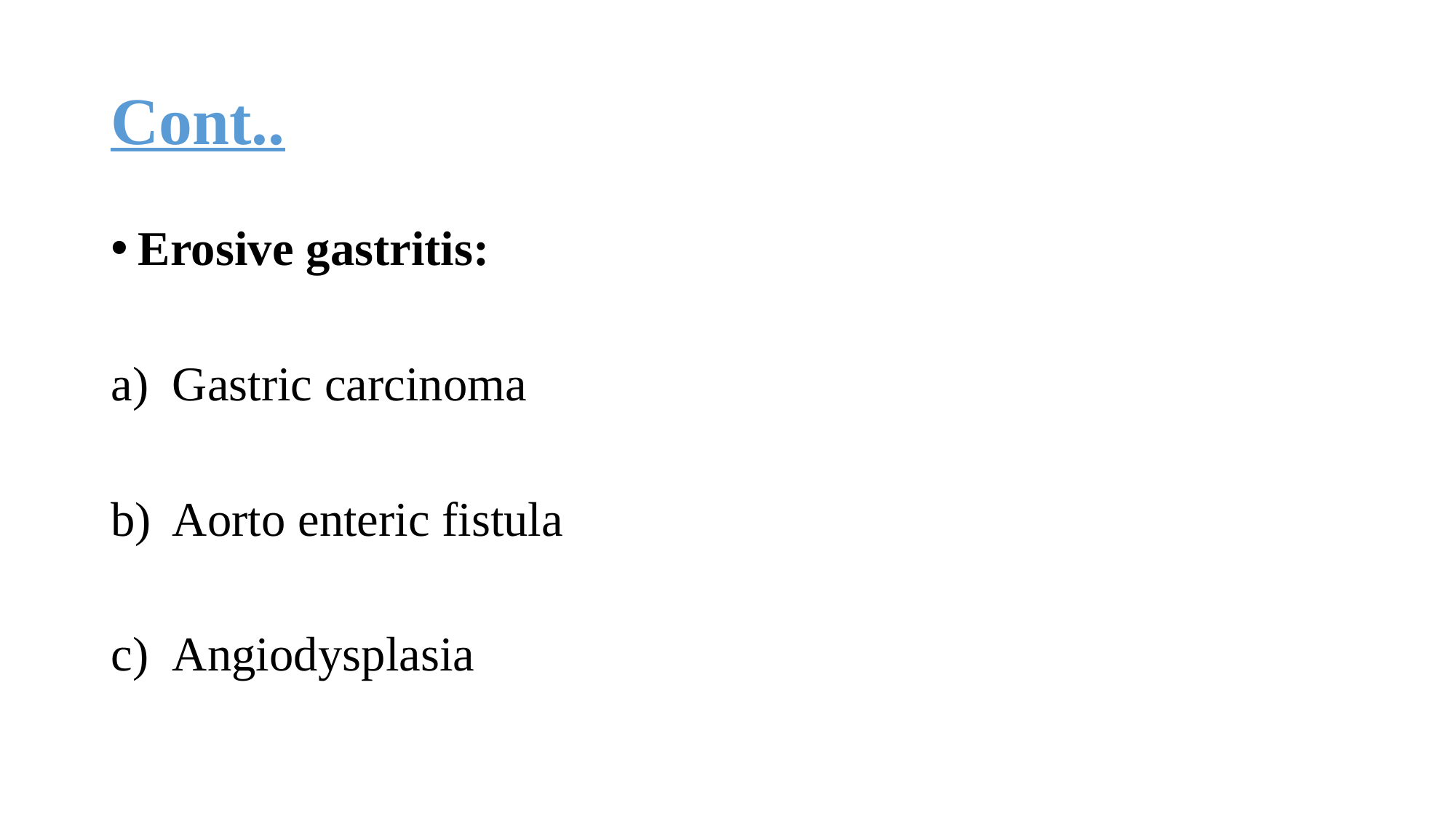

# Cont..
Erosive gastritis:

Gastric carcinoma

Aorto enteric fistula

Angiodysplasia